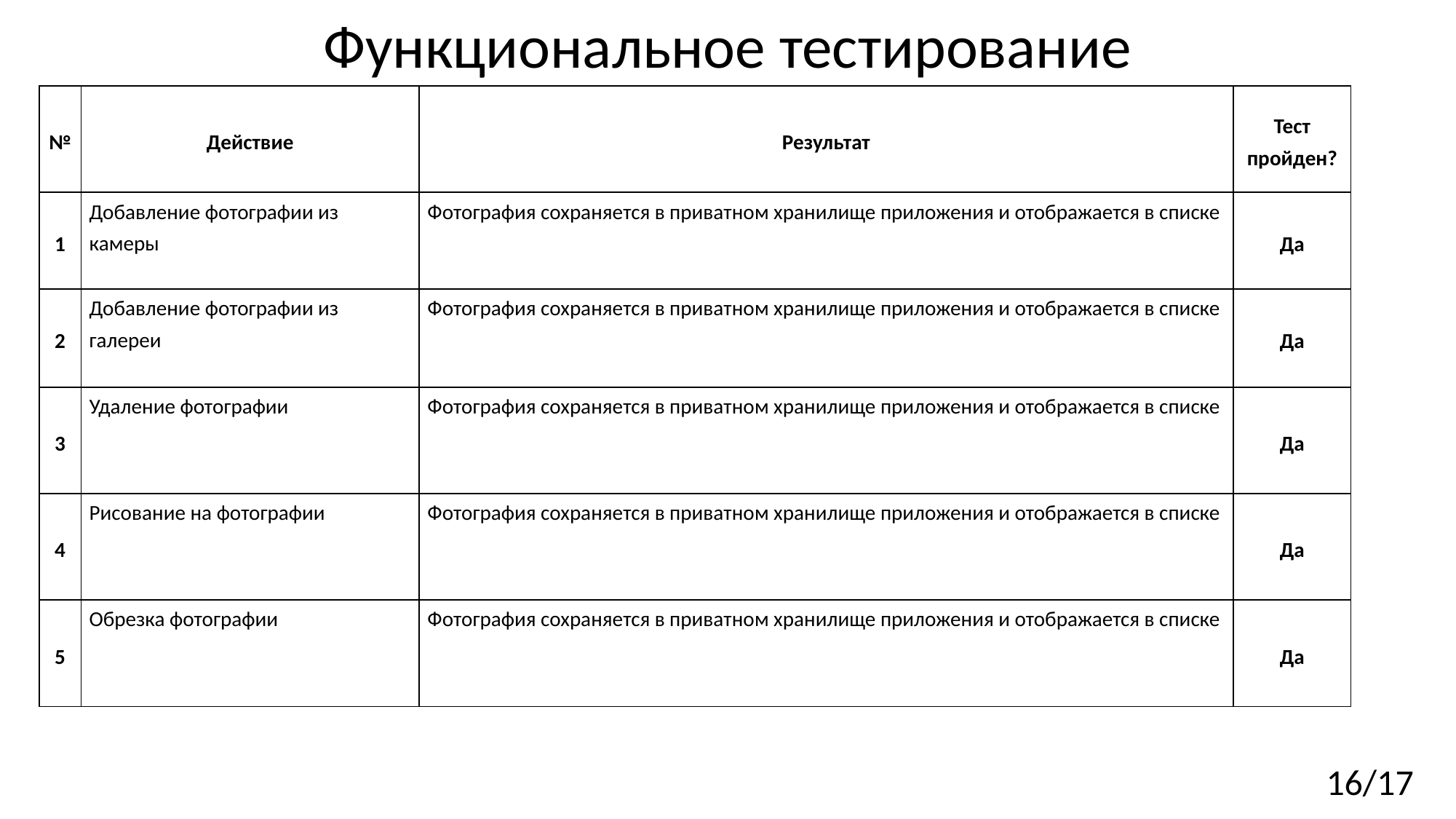

Функциональное тестирование
| № | Действие | Результат | Тест пройден? |
| --- | --- | --- | --- |
| 1 | Добавление фотографии из камеры | Фотография сохраняется в приватном хранилище приложения и отображается в списке | Да |
| 2 | Добавление фотографии из галереи | Фотография сохраняется в приватном хранилище приложения и отображается в списке | Да |
| 3 | Удаление фотографии | Фотография сохраняется в приватном хранилище приложения и отображается в списке | Да |
| 4 | Рисование на фотографии | Фотография сохраняется в приватном хранилище приложения и отображается в списке | Да |
| 5 | Обрезка фотографии | Фотография сохраняется в приватном хранилище приложения и отображается в списке | Да |
16/17